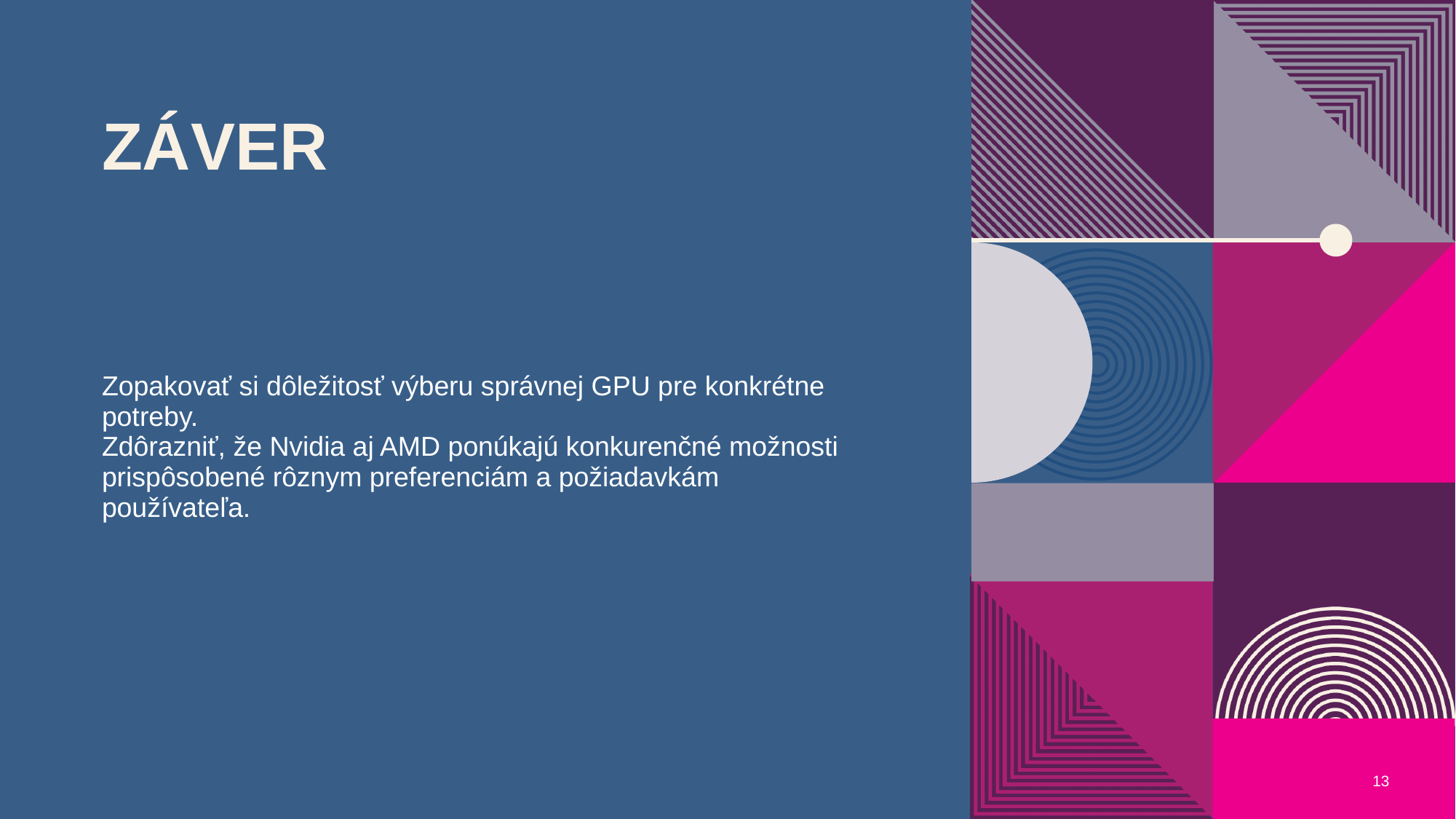

# Záver
Zopakovať si dôležitosť výberu správnej GPU pre konkrétne potreby.
Zdôrazniť, že Nvidia aj AMD ponúkajú konkurenčné možnosti prispôsobené rôznym preferenciám a požiadavkám používateľa.
13